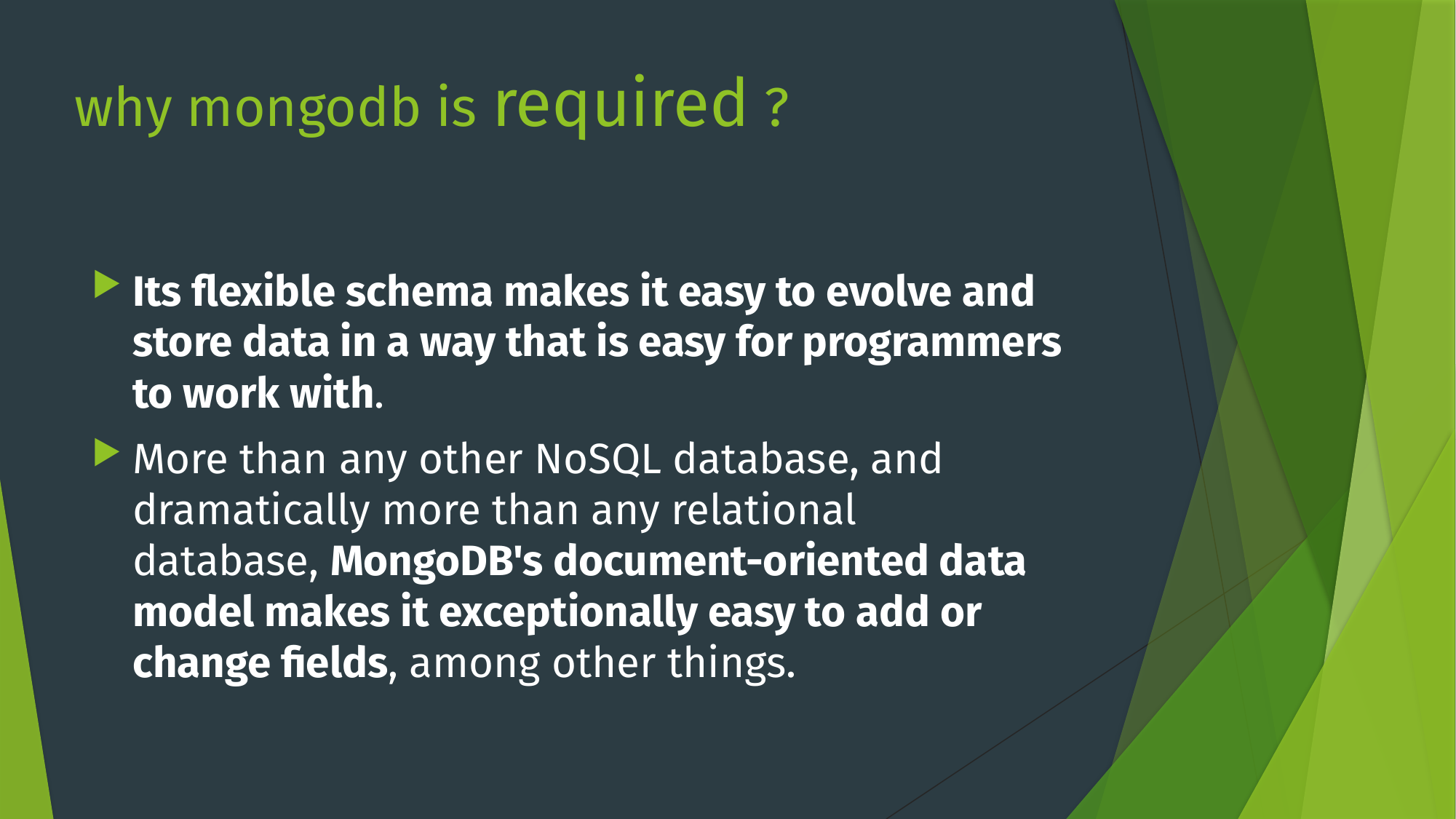

# why mongodb is required ?
Its flexible schema makes it easy to evolve and store data in a way that is easy for programmers to work with.
More than any other NoSQL database, and dramatically more than any relational database, MongoDB's document-oriented data model makes it exceptionally easy to add or change fields, among other things.